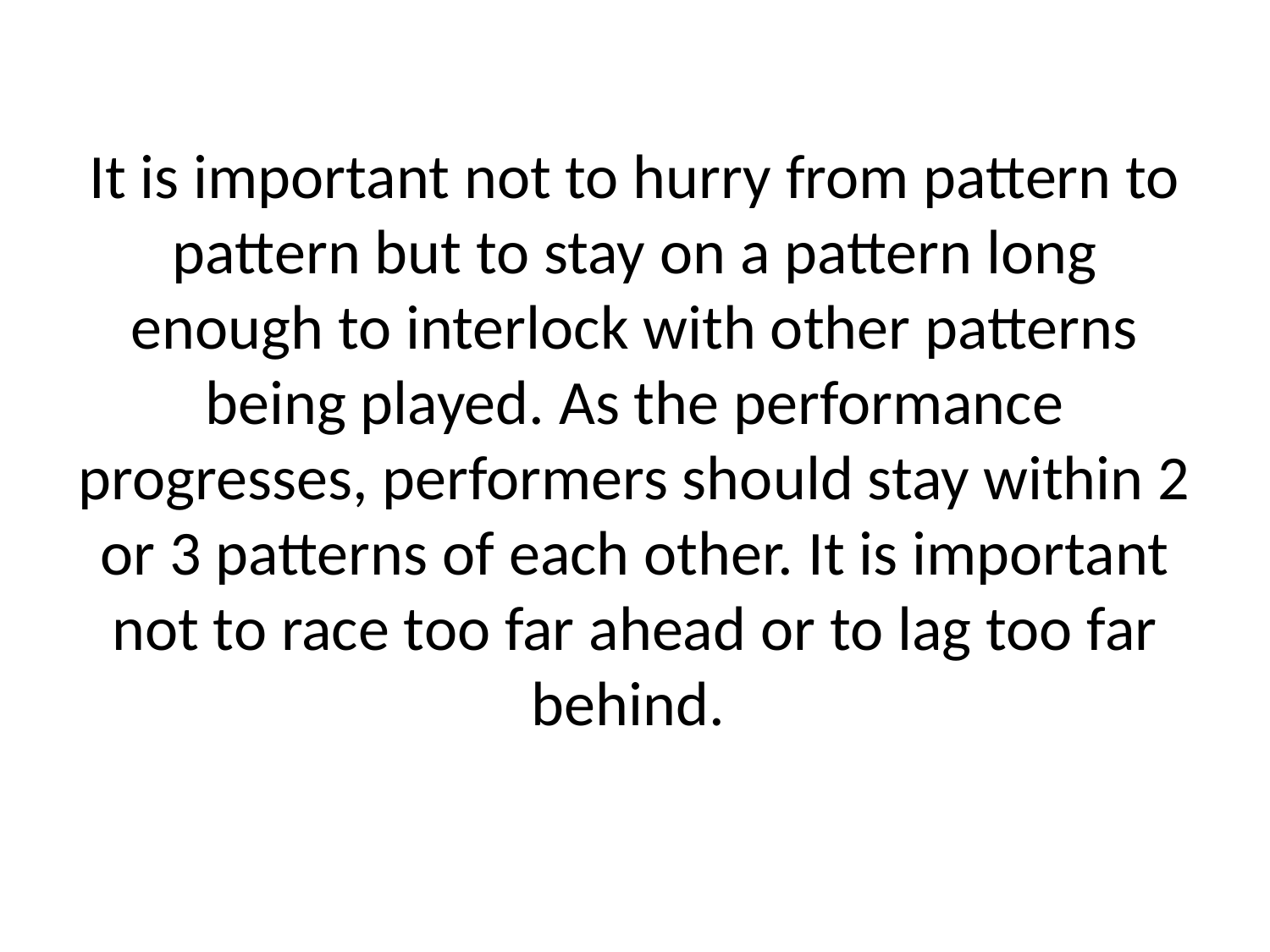

# It is important not to hurry from pattern to pattern but to stay on a pattern long enough to interlock with other patterns being played. As the performance progresses, performers should stay within 2 or 3 patterns of each other. It is important not to race too far ahead or to lag too far behind.